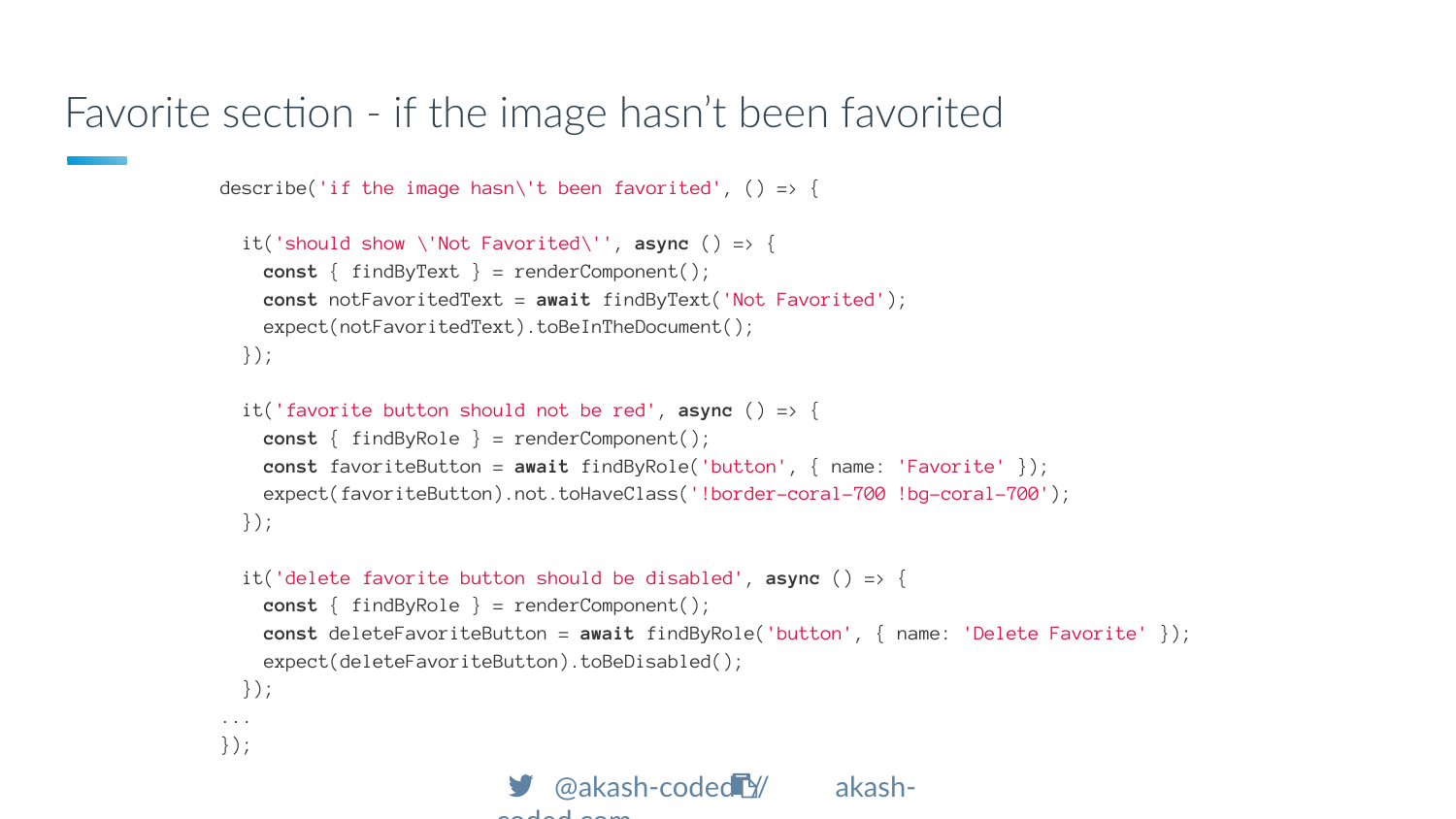

# Favorite section - if the image hasn’t been favorited
describe('if the image hasn\'t been favorited', () => {
  it('should show \'Not Favorited\'', async () => {
    const { findByText } = renderComponent();
    const notFavoritedText = await findByText('Not Favorited');
    expect(notFavoritedText).toBeInTheDocument();
  });
  it('favorite button should not be red', async () => {
    const { findByRole } = renderComponent();
    const favoriteButton = await findByRole('button', { name: 'Favorite' });
    expect(favoriteButton).not.toHaveClass('!border-coral-700 !bg-coral-700');
  });
  it('delete favorite button should be disabled', async () => {
    const { findByRole } = renderComponent();
    const deleteFavoriteButton = await findByRole('button', { name: 'Delete Favorite' });
    expect(deleteFavoriteButton).toBeDisabled();
  });
...
});
        @akash-coded  //         akash-coded.com